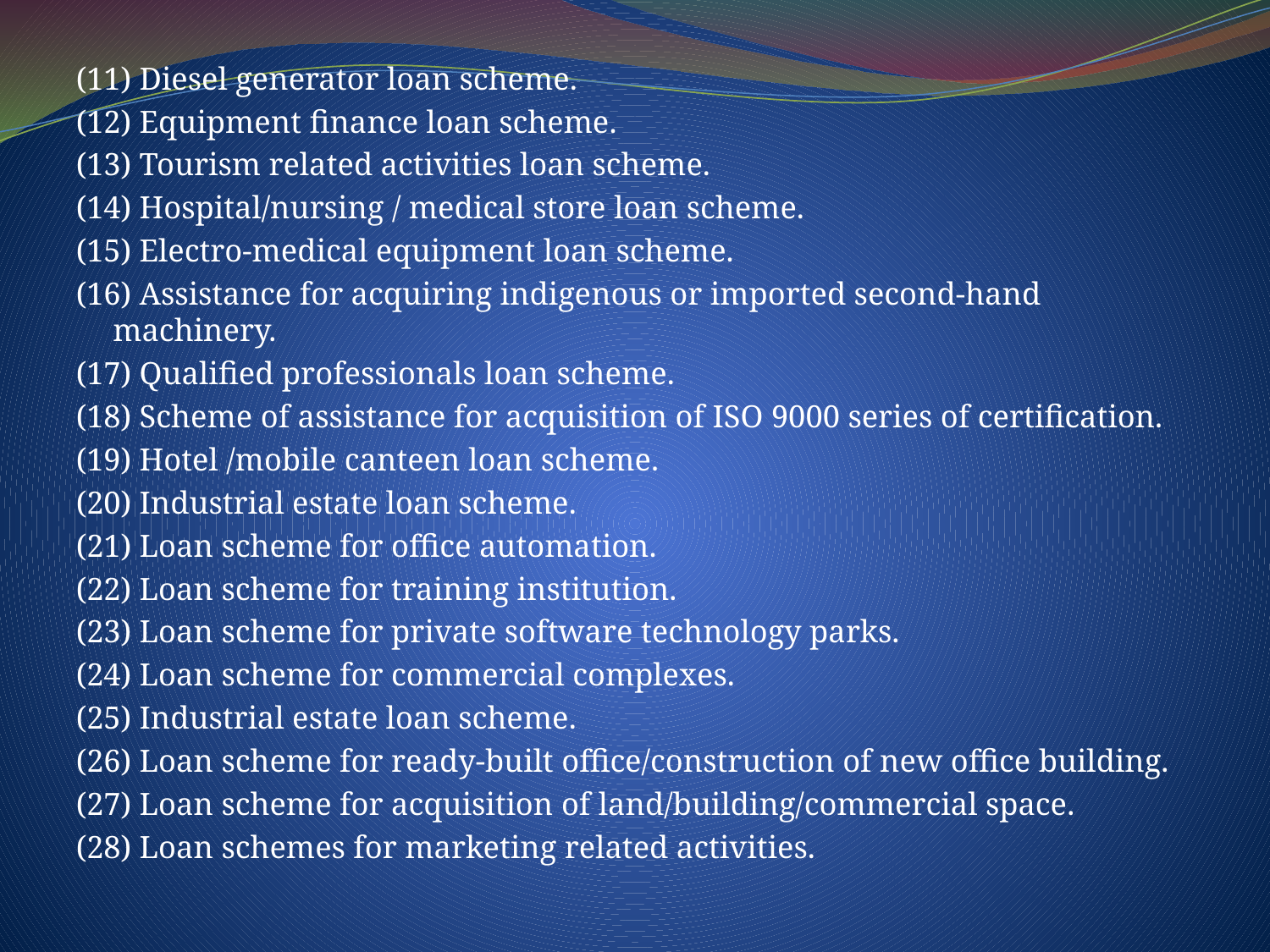

(11) Diesel generator loan scheme.
(12) Equipment finance loan scheme.
(13) Tourism related activities loan scheme.
(14) Hospital/nursing / medical store loan scheme.
(15) Electro-medical equipment loan scheme.
(16) Assistance for acquiring indigenous or imported second-hand machinery.
(17) Qualified professionals loan scheme.
(18) Scheme of assistance for acquisition of ISO 9000 series of certification.
(19) Hotel /mobile canteen loan scheme.
(20) Industrial estate loan scheme.
(21) Loan scheme for office automation.
(22) Loan scheme for training institution.
(23) Loan scheme for private software technology parks.
(24) Loan scheme for commercial complexes.
(25) Industrial estate loan scheme.
(26) Loan scheme for ready-built office/construction of new office building.
(27) Loan scheme for acquisition of land/building/commercial space.
(28) Loan schemes for marketing related activities.